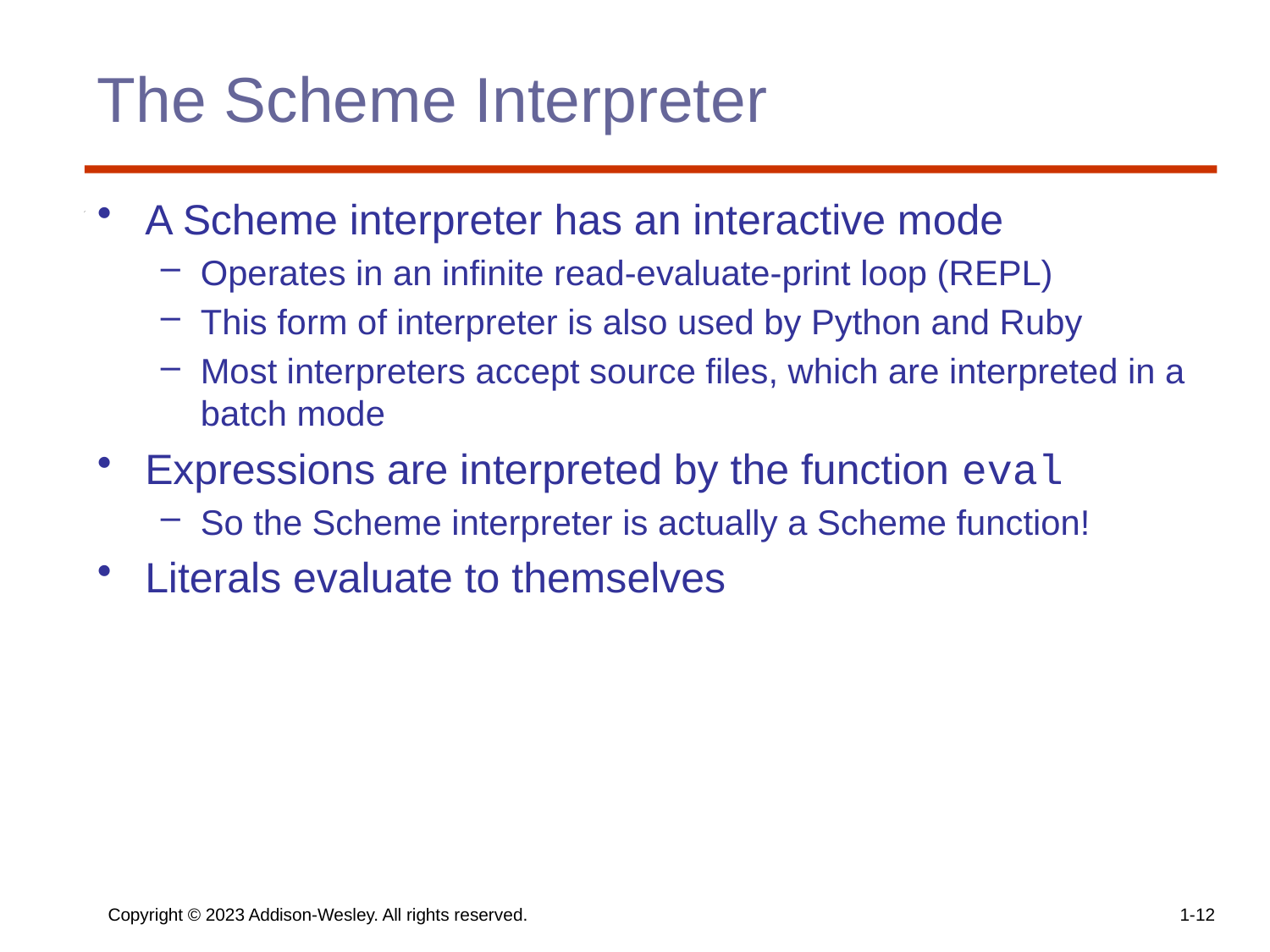

# The Scheme Interpreter
A Scheme interpreter has an interactive mode
Operates in an infinite read-evaluate-print loop (REPL)
This form of interpreter is also used by Python and Ruby
Most interpreters accept source files, which are interpreted in a batch mode
Expressions are interpreted by the function eval
So the Scheme interpreter is actually a Scheme function!
Literals evaluate to themselves
Copyright © 2023 Addison-Wesley. All rights reserved.
1-12